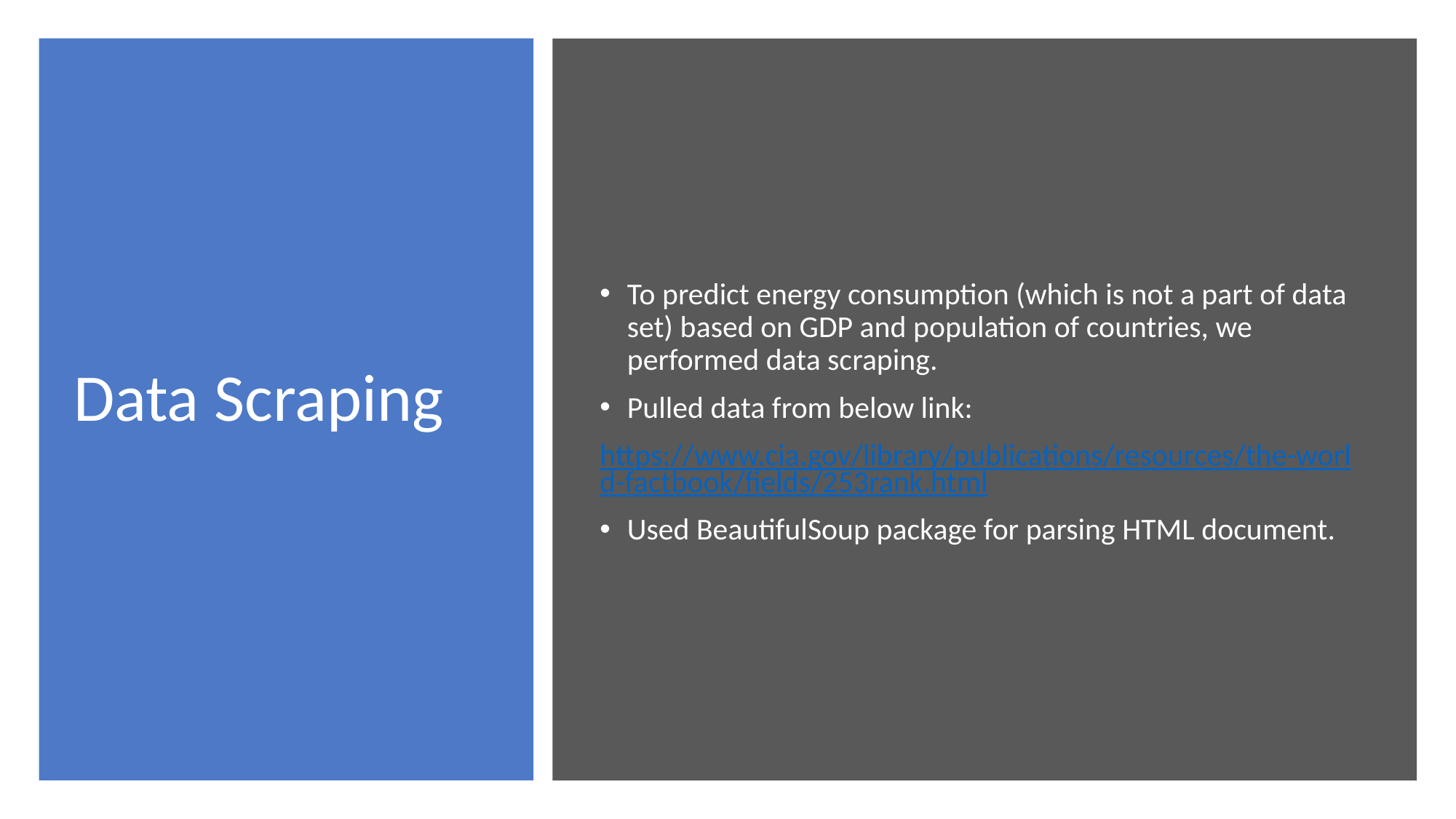

# Data Scraping
To predict energy consumption (which is not a part of data set) based on GDP and population of countries, we performed data scraping.
Pulled data from below link:
https://www.cia.gov/library/publications/resources/the-world-factbook/fields/253rank.html
Used BeautifulSoup package for parsing HTML document.